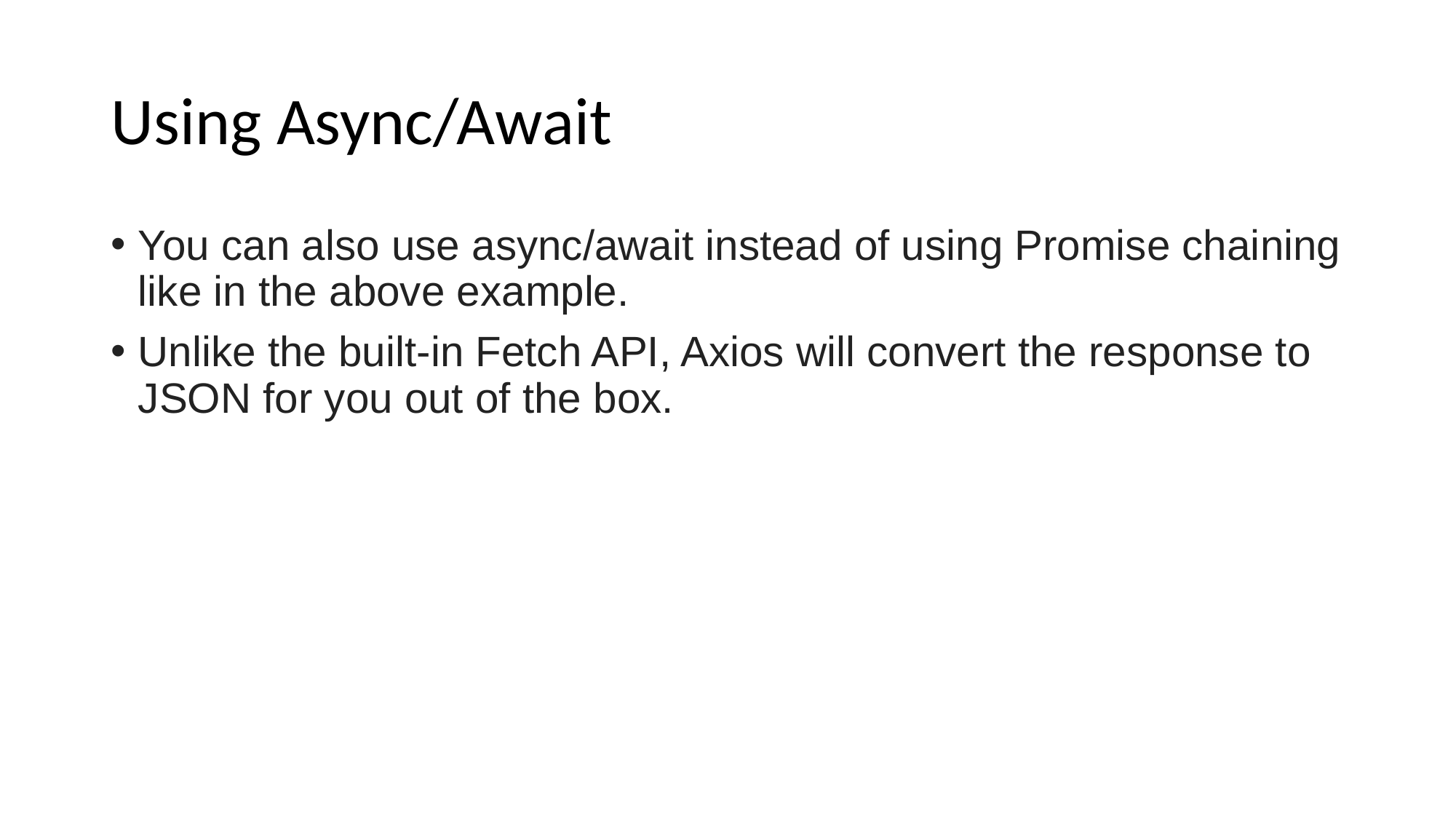

# Using Async/Await
You can also use async/await instead of using Promise chaining like in the above example.
Unlike the built-in Fetch API, Axios will convert the response to JSON for you out of the box.